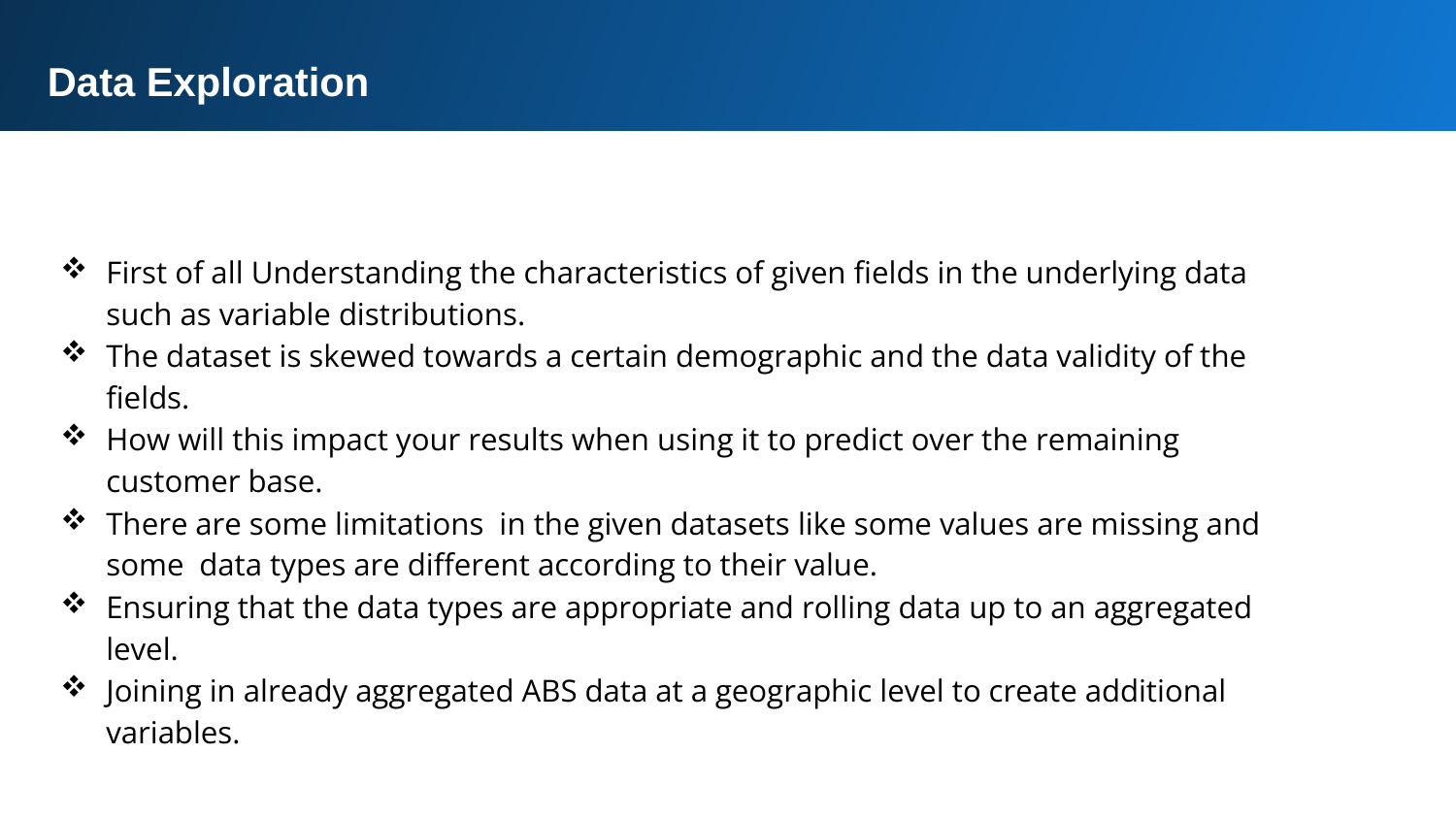

Data Exploration
First of all Understanding the characteristics of given fields in the underlying data such as variable distributions.
The dataset is skewed towards a certain demographic and the data validity of the fields.
How will this impact your results when using it to predict over the remaining customer base.
There are some limitations  in the given datasets like some values are missing and some  data types are different according to their value.
Ensuring that the data types are appropriate and rolling data up to an aggregated level.
Joining in already aggregated ABS data at a geographic level to create additional variables.